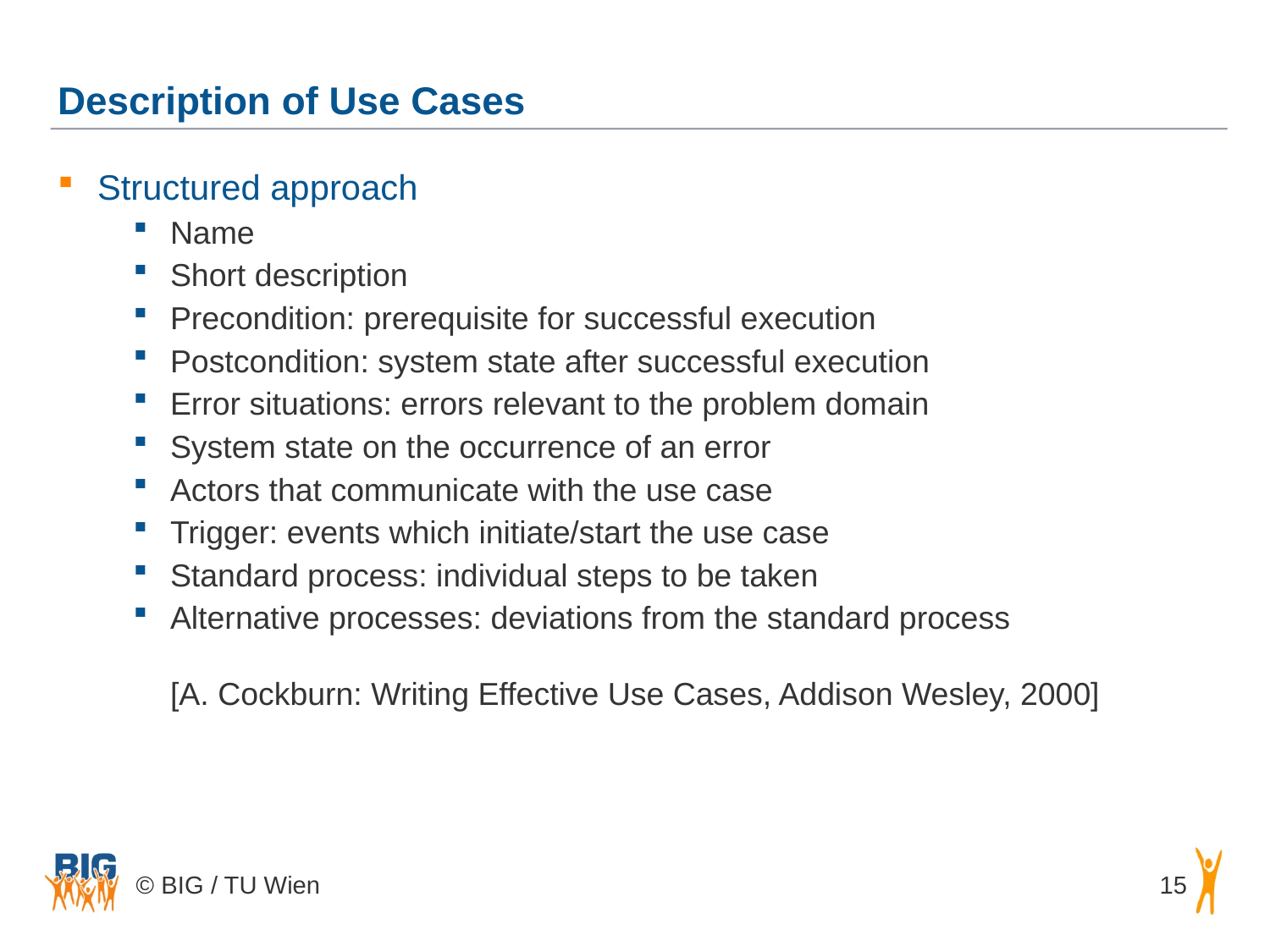

# Description of Use Cases
Structured approach
Name
Short description
Precondition: prerequisite for successful execution
Postcondition: system state after successful execution
Error situations: errors relevant to the problem domain
System state on the occurrence of an error
Actors that communicate with the use case
Trigger: events which initiate/start the use case
Standard process: individual steps to be taken
Alternative processes: deviations from the standard process
[A. Cockburn: Writing Effective Use Cases, Addison Wesley, 2000]
15